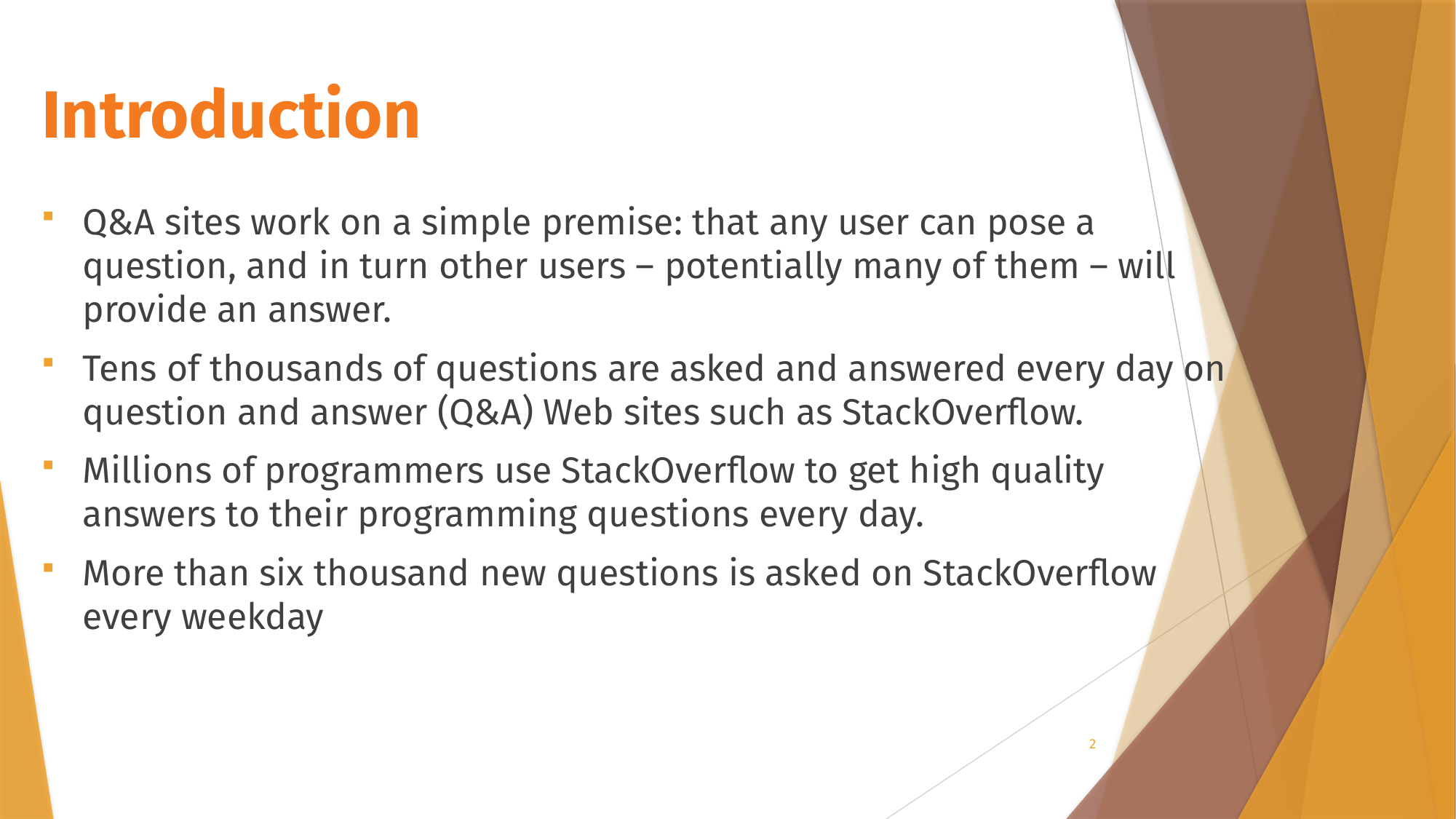

# Introduction
Q&A sites work on a simple premise: that any user can pose a question, and in turn other users – potentially many of them – will provide an answer.
Tens of thousands of questions are asked and answered every day on question and answer (Q&A) Web sites such as StackOverflow.
Millions of programmers use StackOverflow to get high quality answers to their programming questions every day.
More than six thousand new questions is asked on StackOverflow every weekday
2